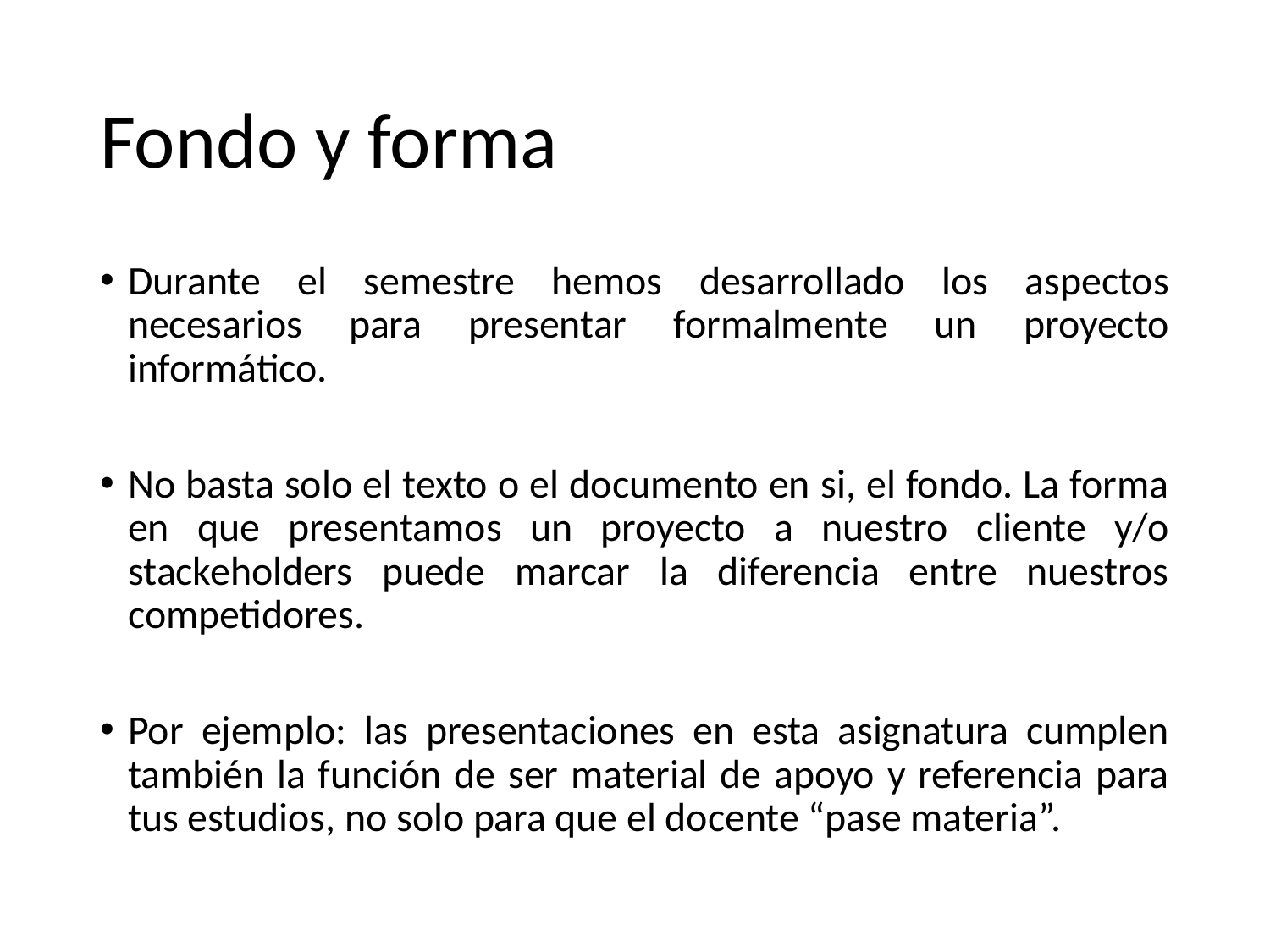

# Fondo y forma
Durante el semestre hemos desarrollado los aspectos necesarios para presentar formalmente un proyecto informático.

No basta solo el texto o el documento en si, el fondo. La forma en que presentamos un proyecto a nuestro cliente y/o stackeholders puede marcar la diferencia entre nuestros competidores.

Por ejemplo: las presentaciones en esta asignatura cumplen también la función de ser material de apoyo y referencia para tus estudios, no solo para que el docente “pase materia”.